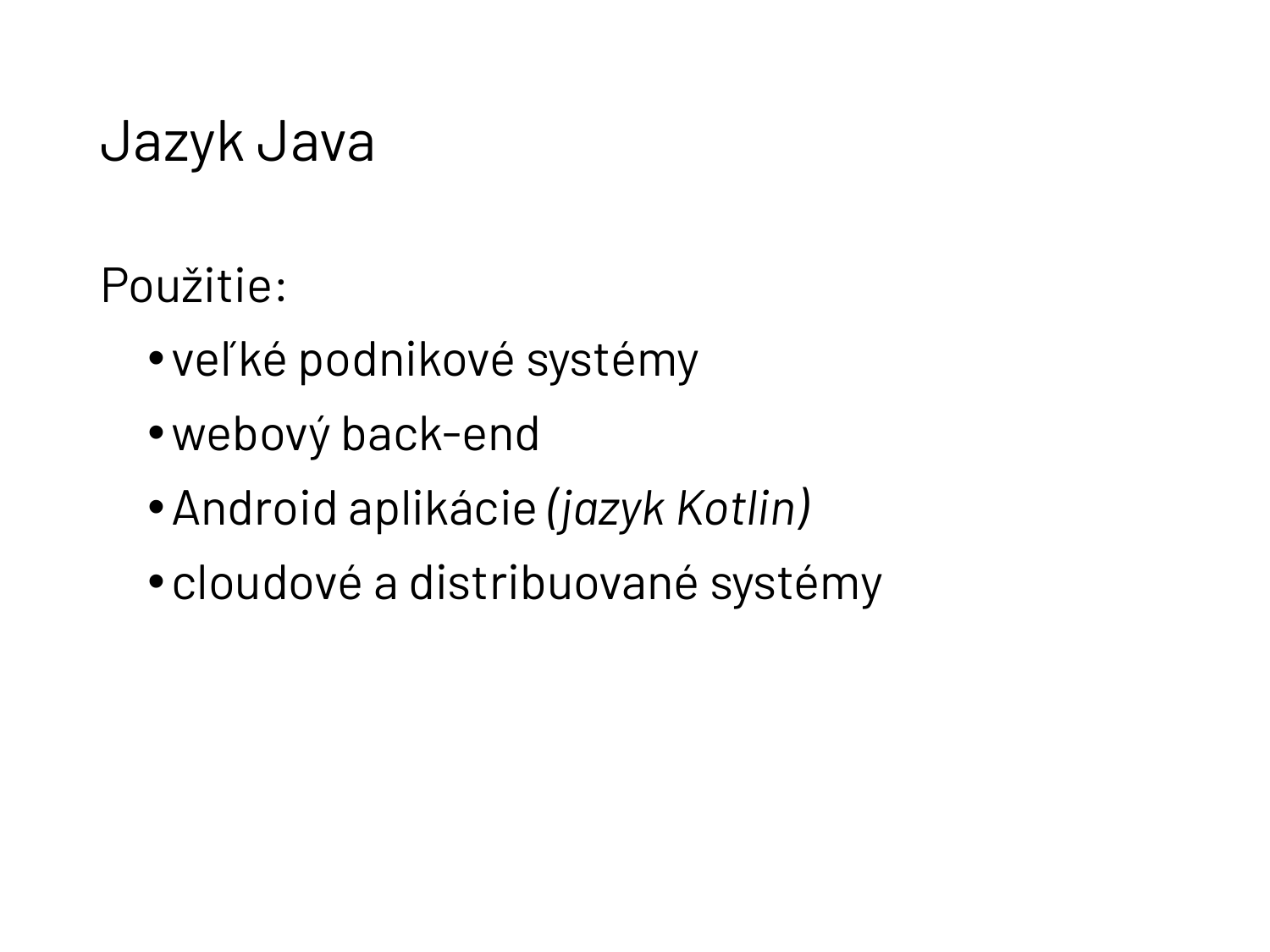

# Jazyk Java
Použitie:
veľké podnikové systémy
webový back-end
Android aplikácie (jazyk Kotlin)
cloudové a distribuované systémy